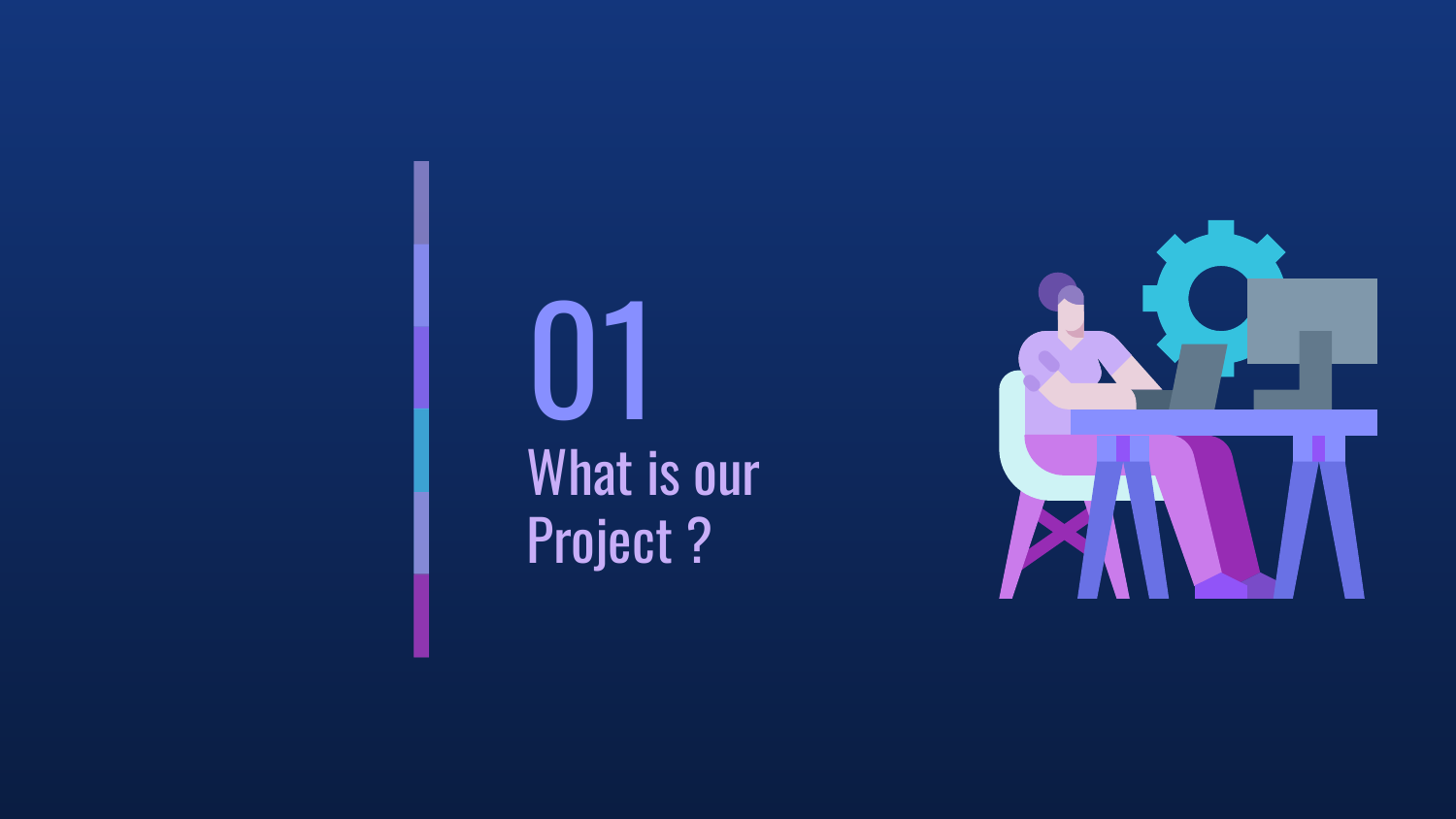

# 01
What is our Project ?